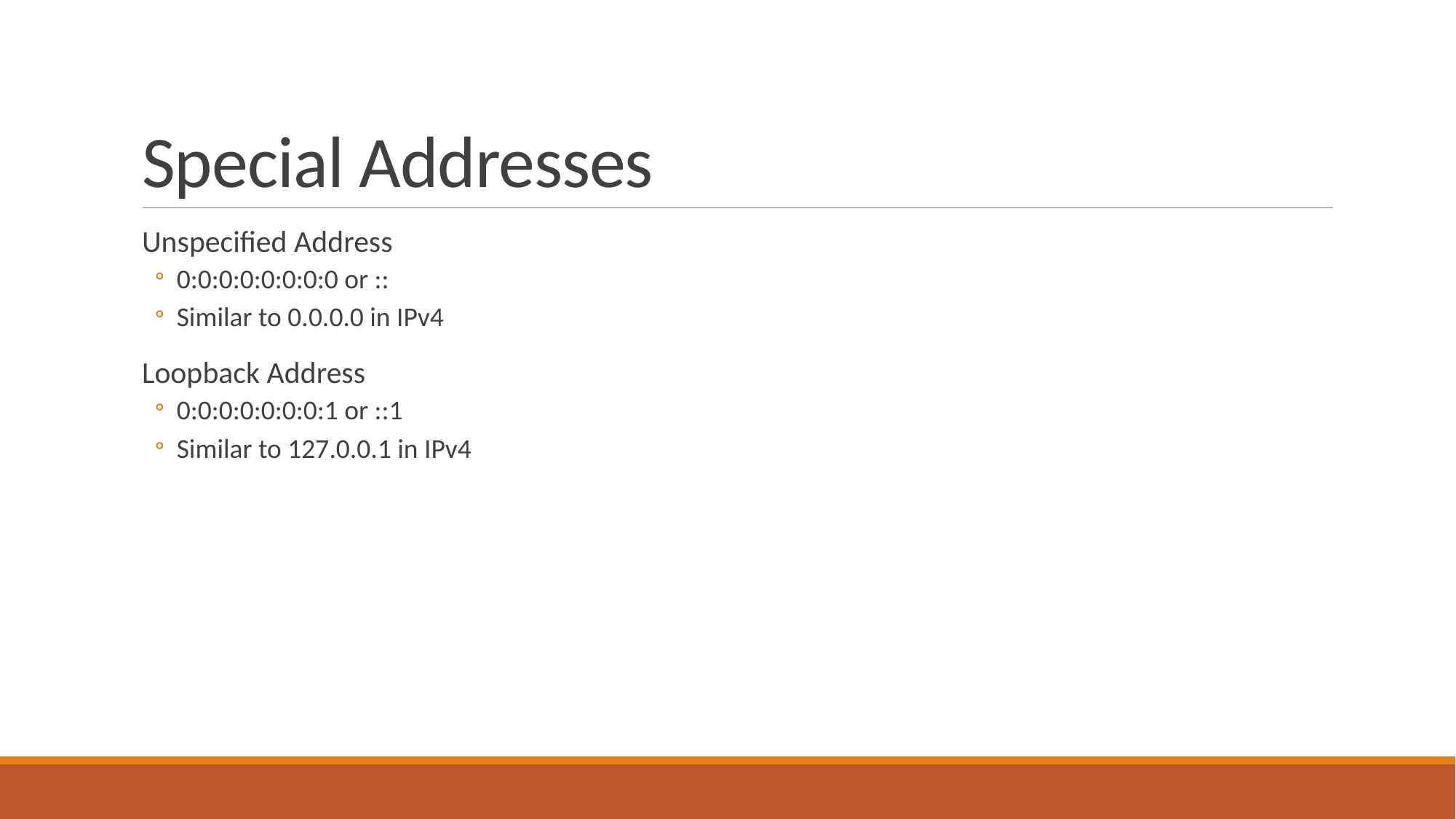

# Special Addresses
Unspecified Address
0:0:0:0:0:0:0:0 or ::
Similar to 0.0.0.0 in IPv4
Loopback Address
0:0:0:0:0:0:0:1 or ::1
Similar to 127.0.0.1 in IPv4